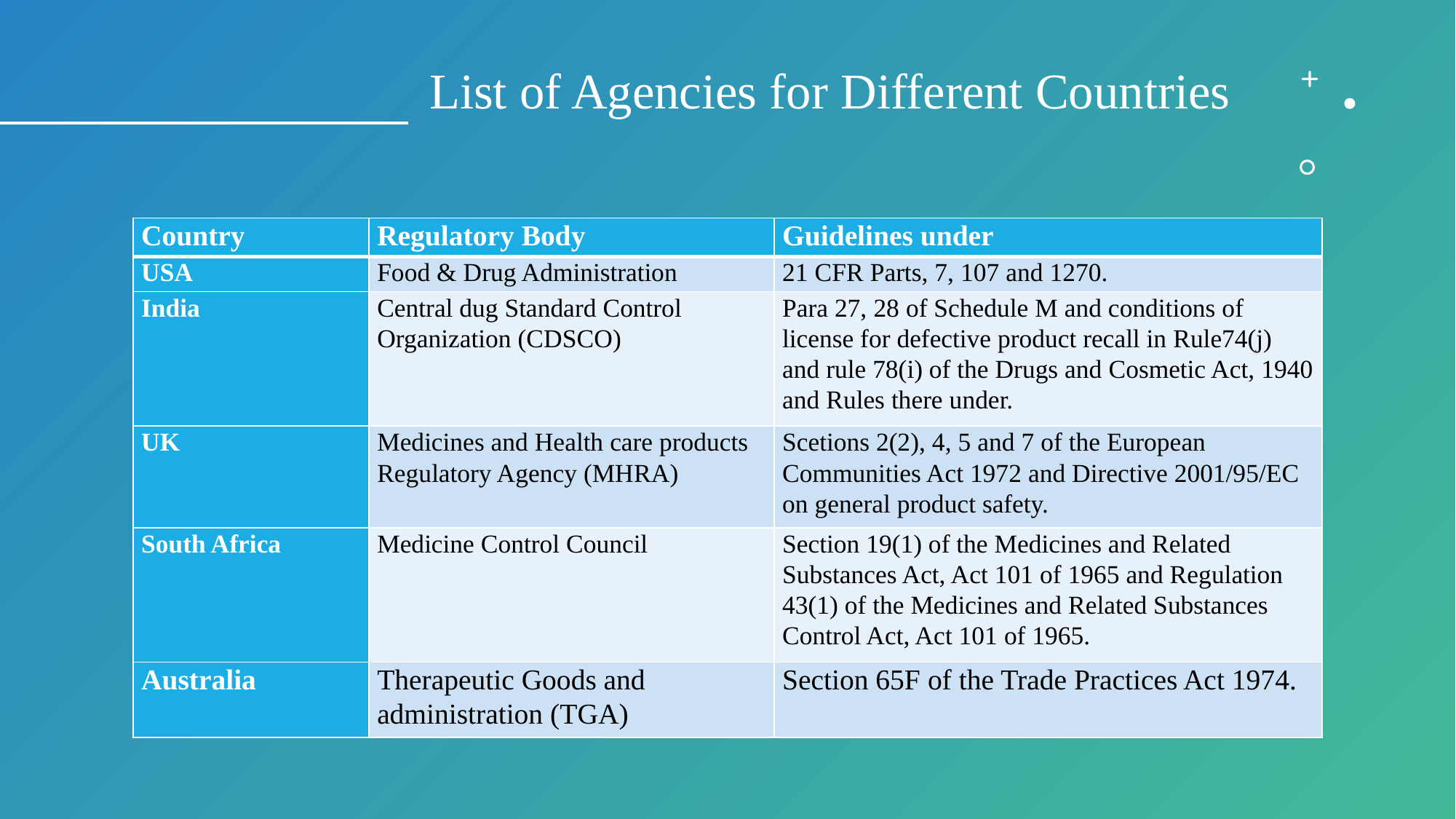

# List of Agencies for Different Countries

| Country | Regulatory Body | Guidelines under |
| --- | --- | --- |
| USA | Food & Drug Administration | 21 CFR Parts, 7, 107 and 1270. |
| India | Central dug Standard Control Organization (CDSCO) | Para 27, 28 of Schedule M and conditions of license for defective product recall in Rule74(j) and rule 78(i) of the Drugs and Cosmetic Act, 1940 and Rules there under. |
| UK | Medicines and Health care products Regulatory Agency (MHRA) | Scetions 2(2), 4, 5 and 7 of the European Communities Act 1972 and Directive 2001/95/EC on general product safety. |
| South Africa | Medicine Control Council | Section 19(1) of the Medicines and Related Substances Act, Act 101 of 1965 and Regulation 43(1) of the Medicines and Related Substances Control Act, Act 101 of 1965. |
| Australia | Therapeutic Goods and administration (TGA) | Section 65F of the Trade Practices Act 1974. |